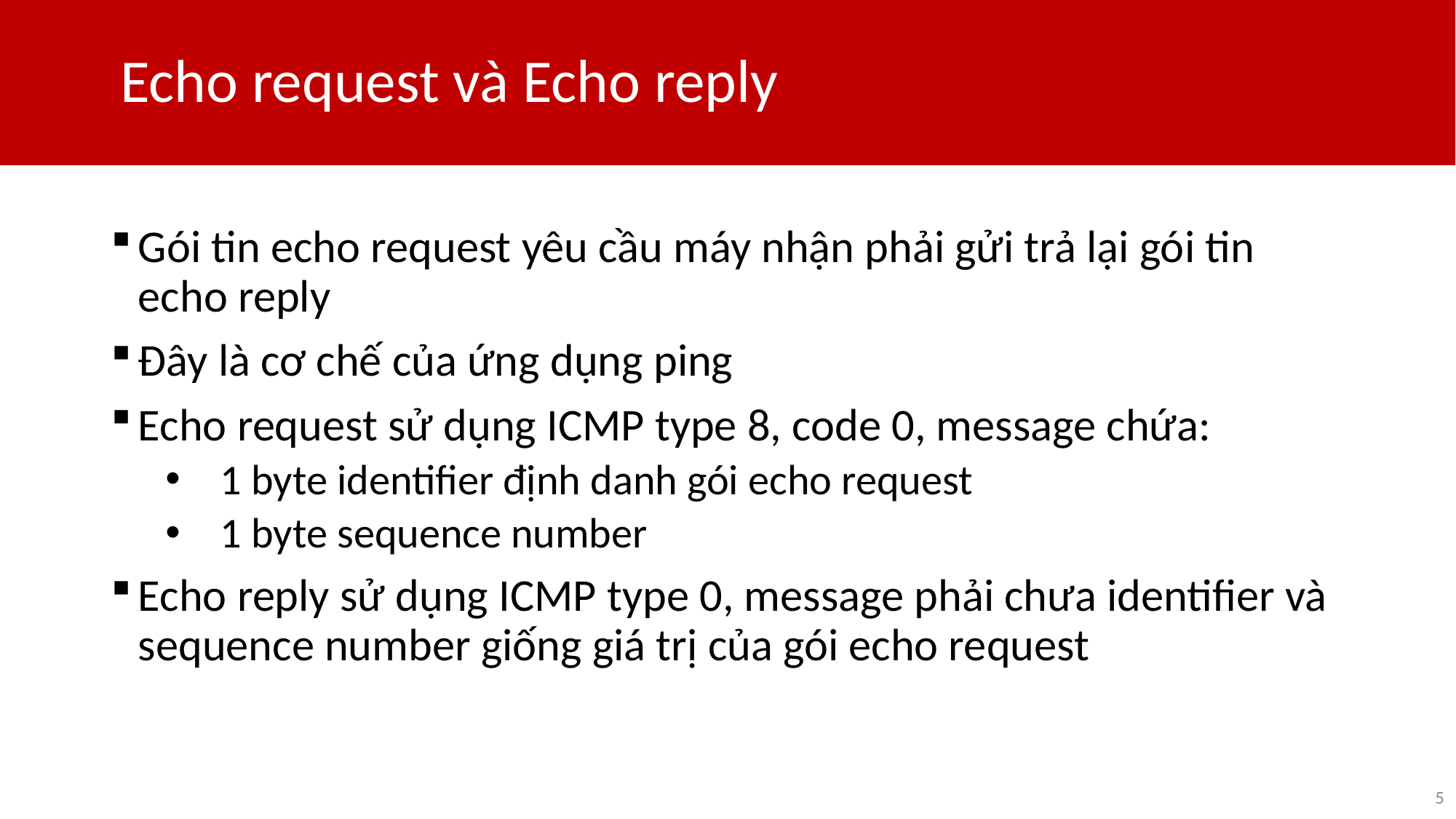

# Echo request và Echo reply
Gói tin echo request yêu cầu máy nhận phải gửi trả lại gói tin echo reply
Đây là cơ chế của ứng dụng ping
Echo request sử dụng ICMP type 8, code 0, message chứa:
1 byte identifier định danh gói echo request
1 byte sequence number
Echo reply sử dụng ICMP type 0, message phải chưa identifier và sequence number giống giá trị của gói echo request
5